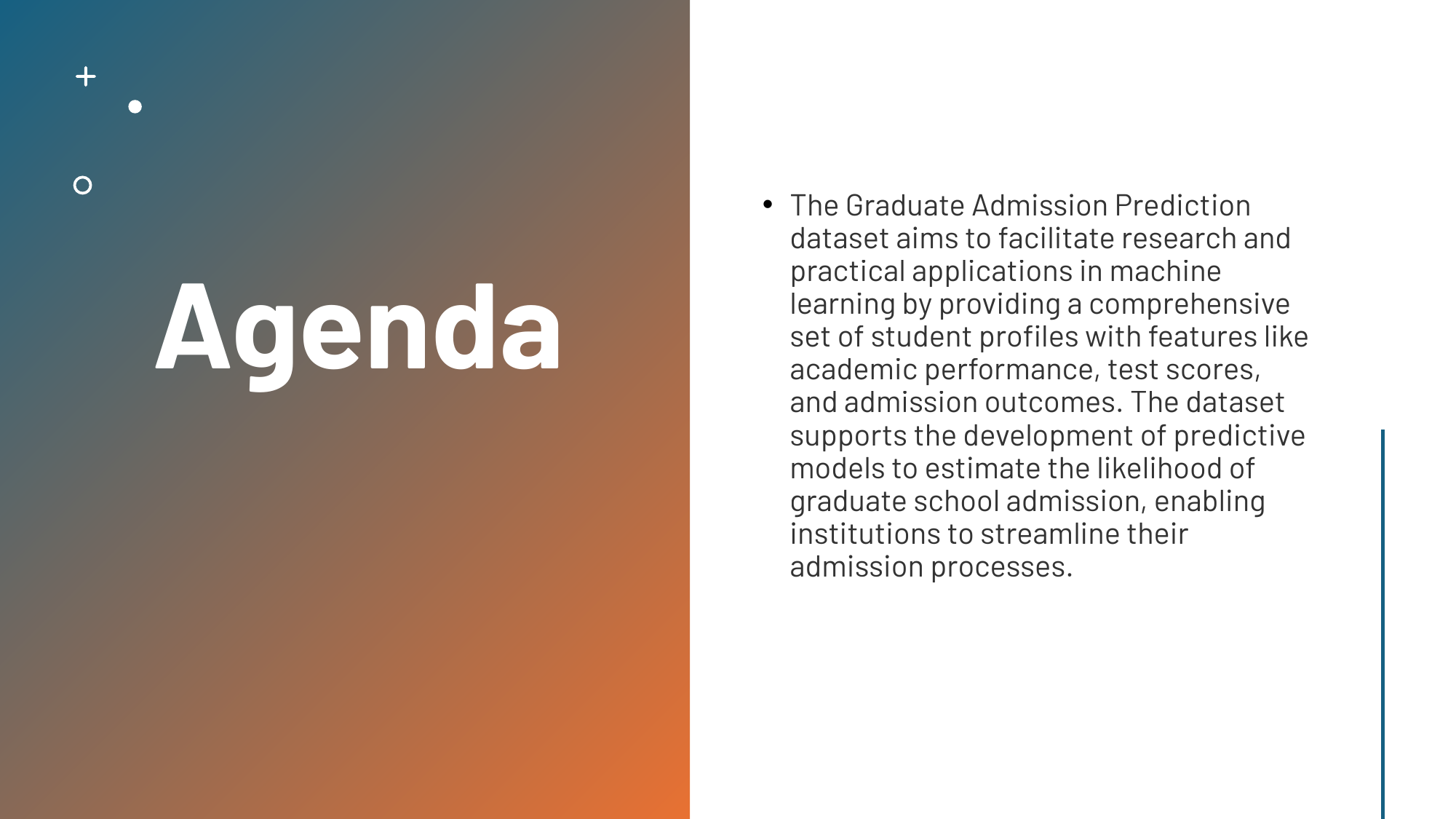

# Agenda
The Graduate Admission Prediction dataset aims to facilitate research and practical applications in machine learning by providing a comprehensive set of student profiles with features like academic performance, test scores, and admission outcomes. The dataset supports the development of predictive models to estimate the likelihood of graduate school admission, enabling institutions to streamline their admission processes.